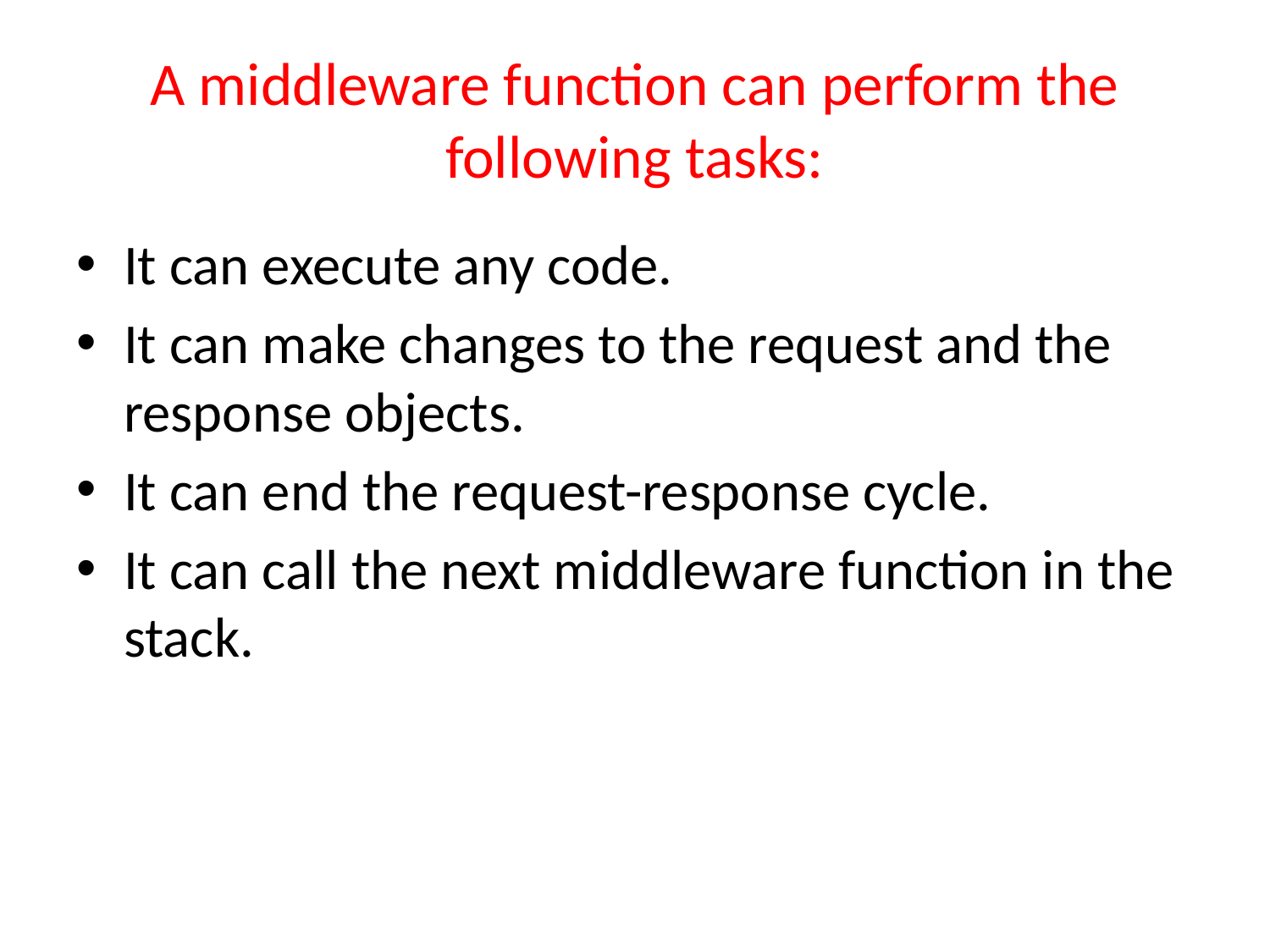

# A middleware function can perform the following tasks:
It can execute any code.
It can make changes to the request and the response objects.
It can end the request-response cycle.
It can call the next middleware function in the stack.